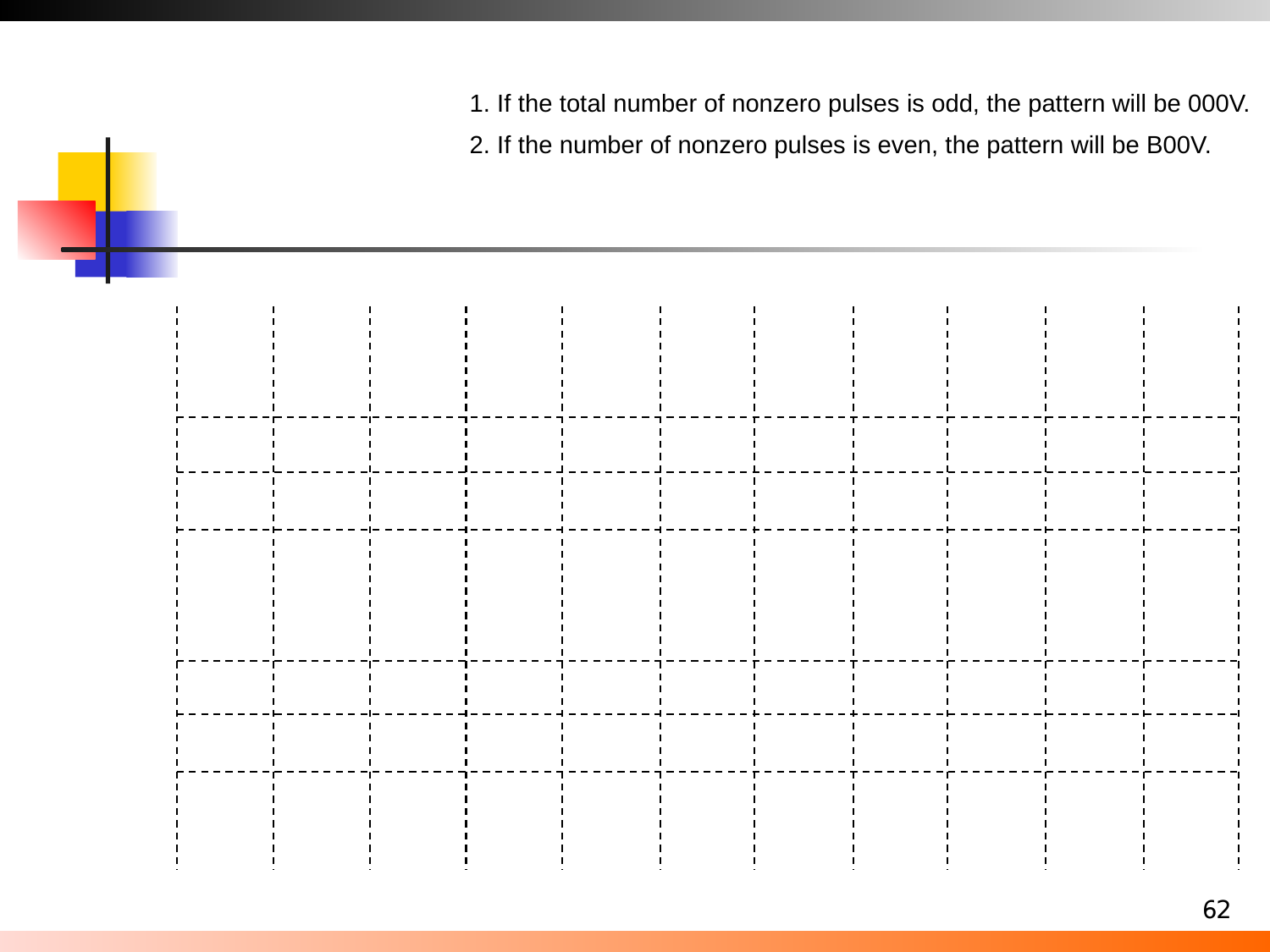

1. If the total number of nonzero pulses is odd, the pattern will be 000V.
2. If the number of nonzero pulses is even, the pattern will be B00V.
62